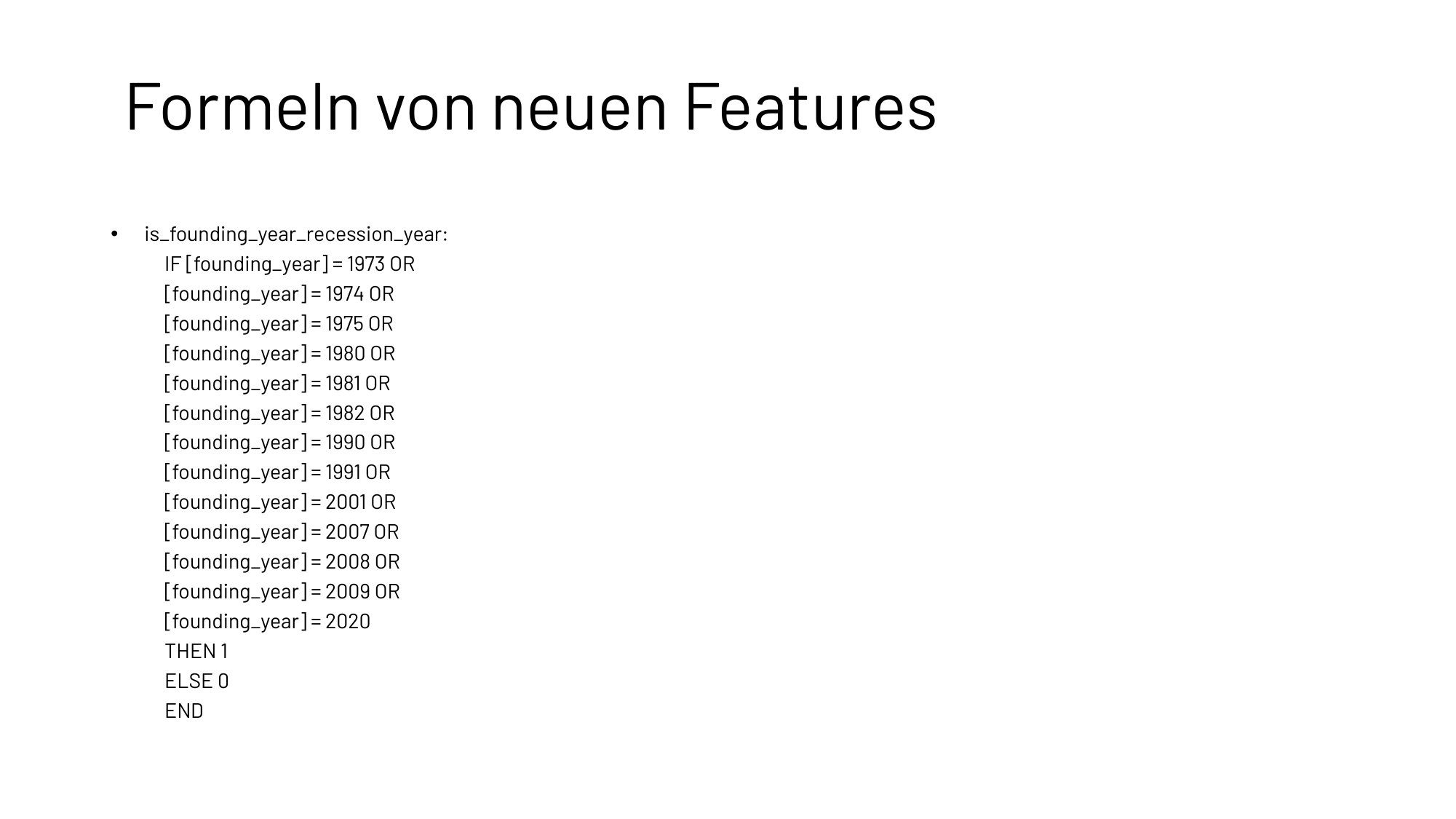

# Formeln von neuen Features
is_founding_year_recession_year:
	IF [founding_year] = 1973 OR
	[founding_year] = 1974 OR
	[founding_year] = 1975 OR
	[founding_year] = 1980 OR
	[founding_year] = 1981 OR
	[founding_year] = 1982 OR
	[founding_year] = 1990 OR
	[founding_year] = 1991 OR
	[founding_year] = 2001 OR
	[founding_year] = 2007 OR
	[founding_year] = 2008 OR
	[founding_year] = 2009 OR
	[founding_year] = 2020
	THEN 1
	ELSE 0
	END